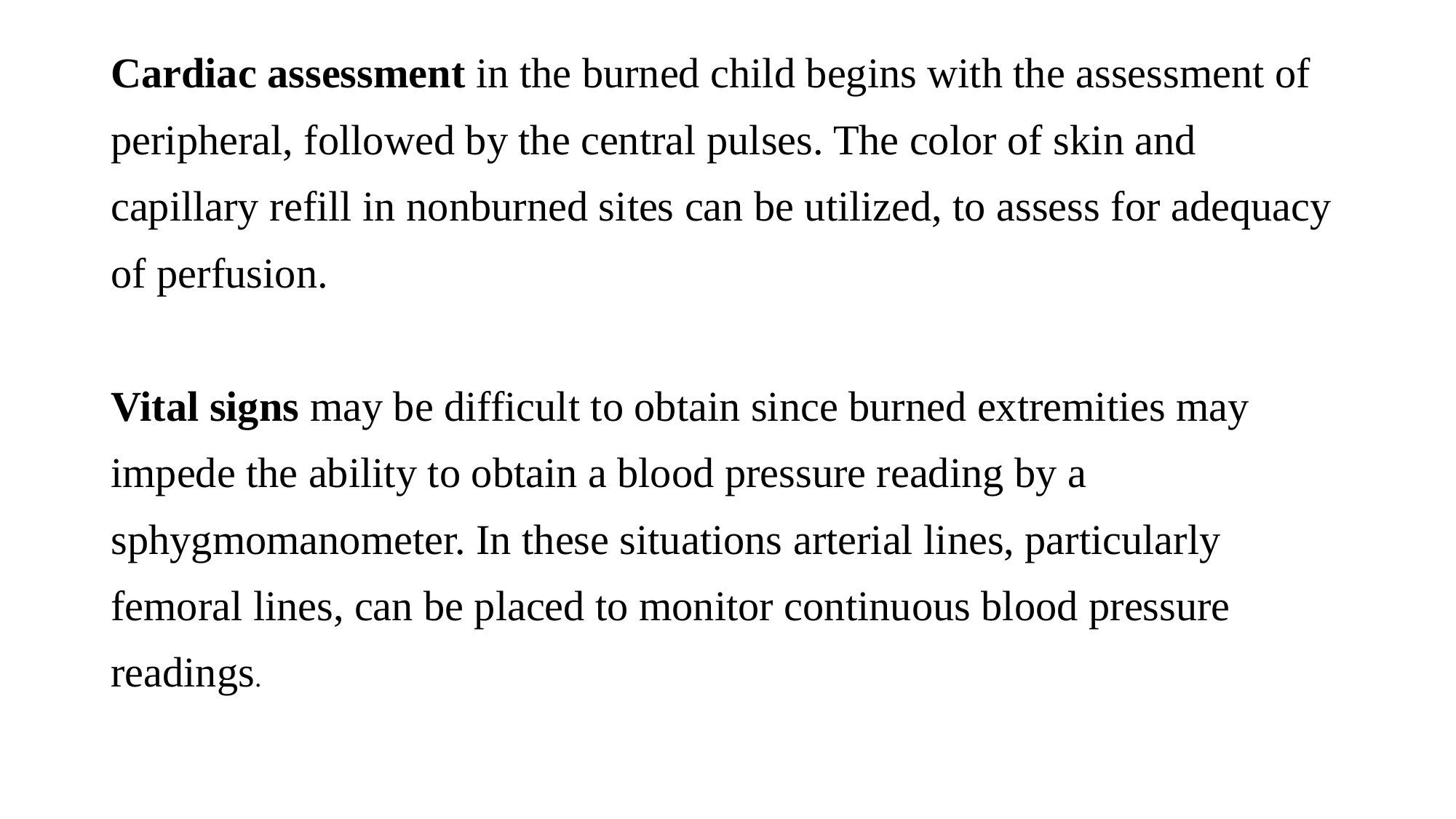

Cardiac assessment in the burned child begins with the assessment of
peripheral, followed by the central pulses. The color of skin and
capillary refill in nonburned sites can be utilized, to assess for adequacy
of perfusion.

Vital signs may be difficult to obtain since burned extremities may
impede the ability to obtain a blood pressure reading by a
sphygmomanometer. In these situations arterial lines, particularly
femoral lines, can be placed to monitor continuous blood pressure
readings.